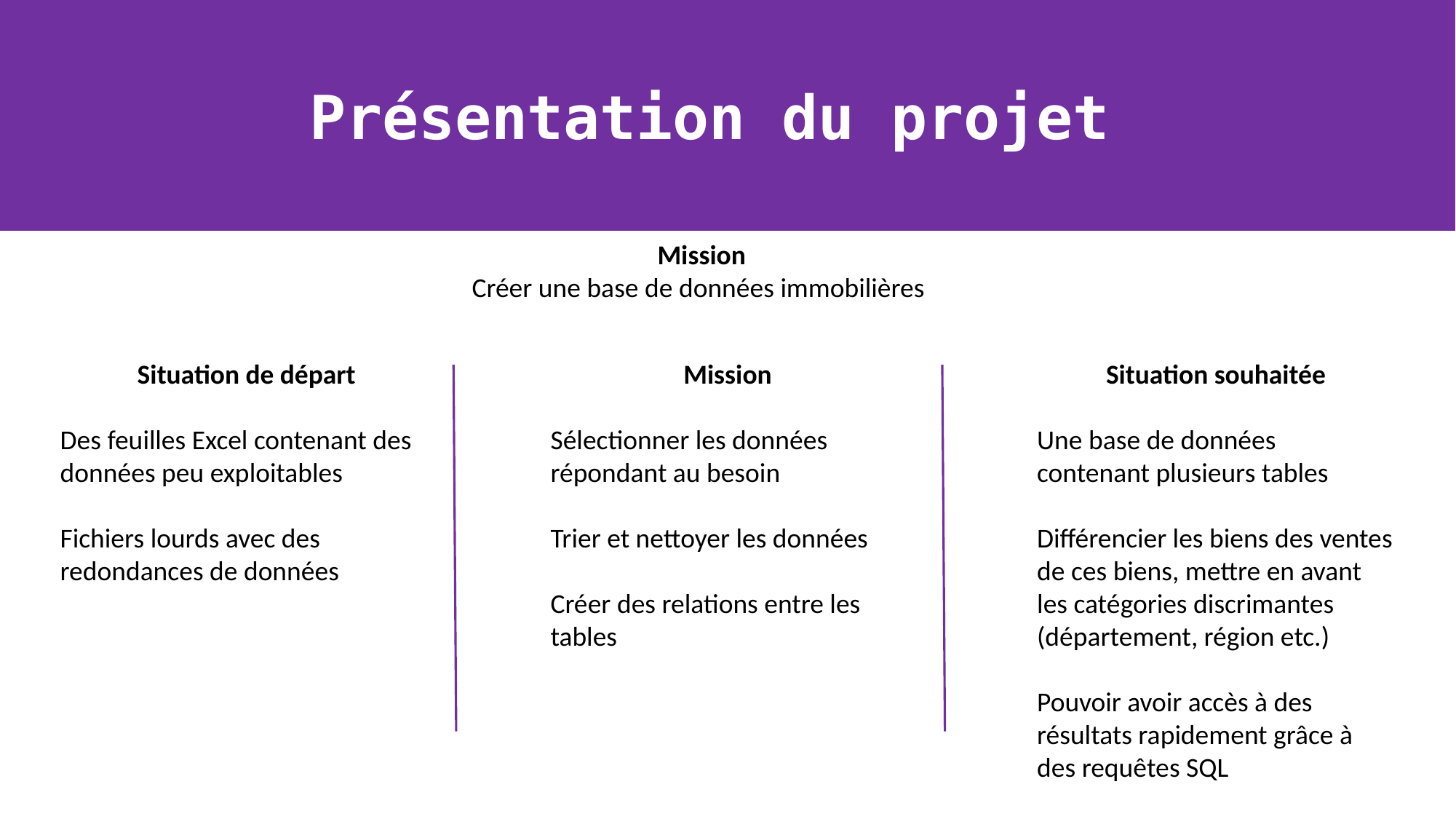

Présentation du projet
Mission
Créer une base de données immobilières
Situation de départ

Des feuilles Excel contenant des données peu exploitables

Fichiers lourds avec des redondances de données
Mission

Sélectionner les données répondant au besoin

Trier et nettoyer les données

Créer des relations entre les tables
Situation souhaitée

Une base de données contenant plusieurs tables

Différencier les biens des ventes de ces biens, mettre en avant les catégories discrimantes (département, région etc.)

Pouvoir avoir accès à des résultats rapidement grâce à des requêtes SQL